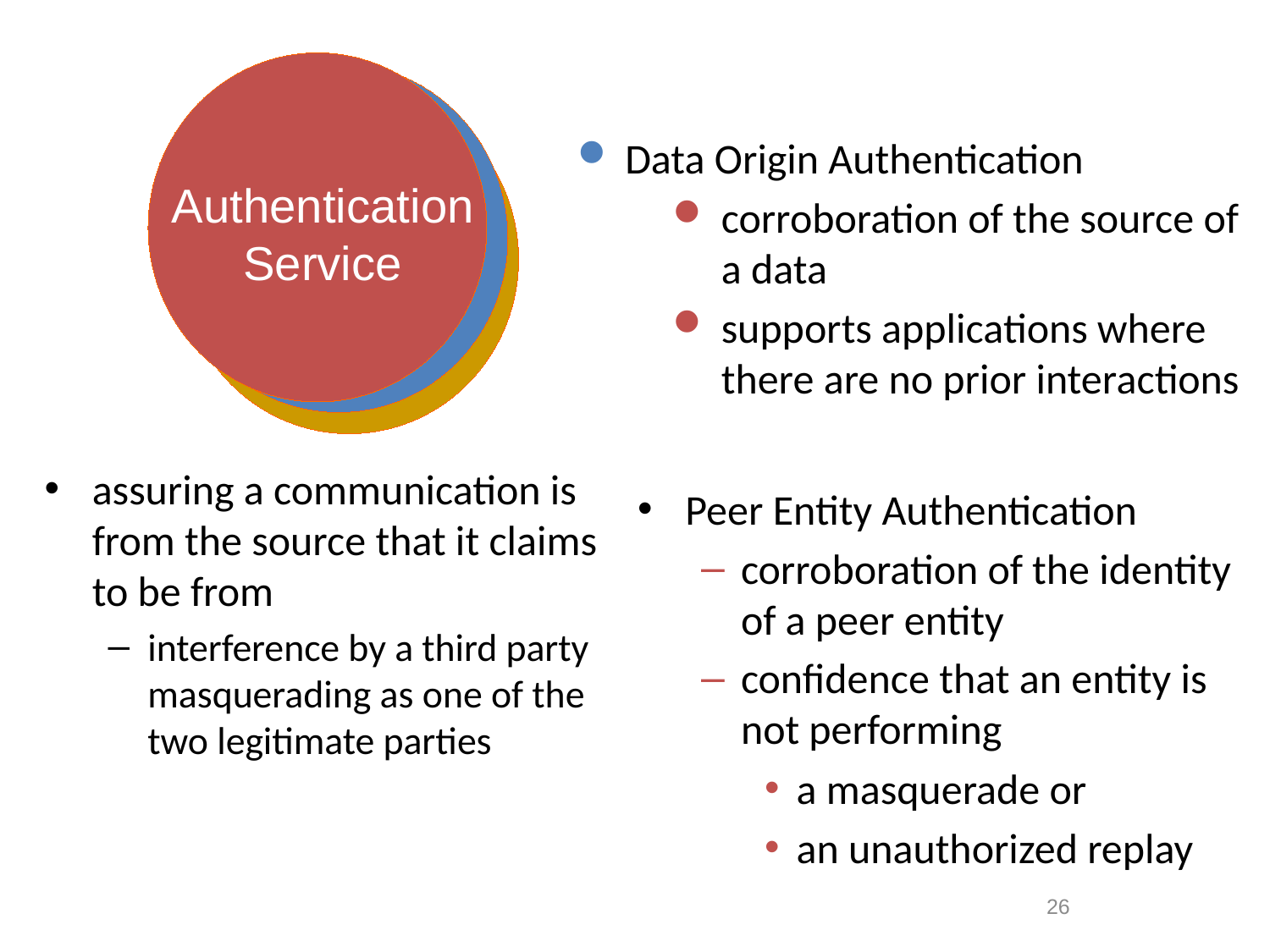

Data Origin Authentication
corroboration of the source of a data
supports applications where there are no prior interactions
Authentication
Service
assuring a communication is from the source that it claims to be from
interference by a third party masquerading as one of the two legitimate parties
Peer Entity Authentication
corroboration of the identity of a peer entity
confidence that an entity is not performing
a masquerade or
an unauthorized replay
26